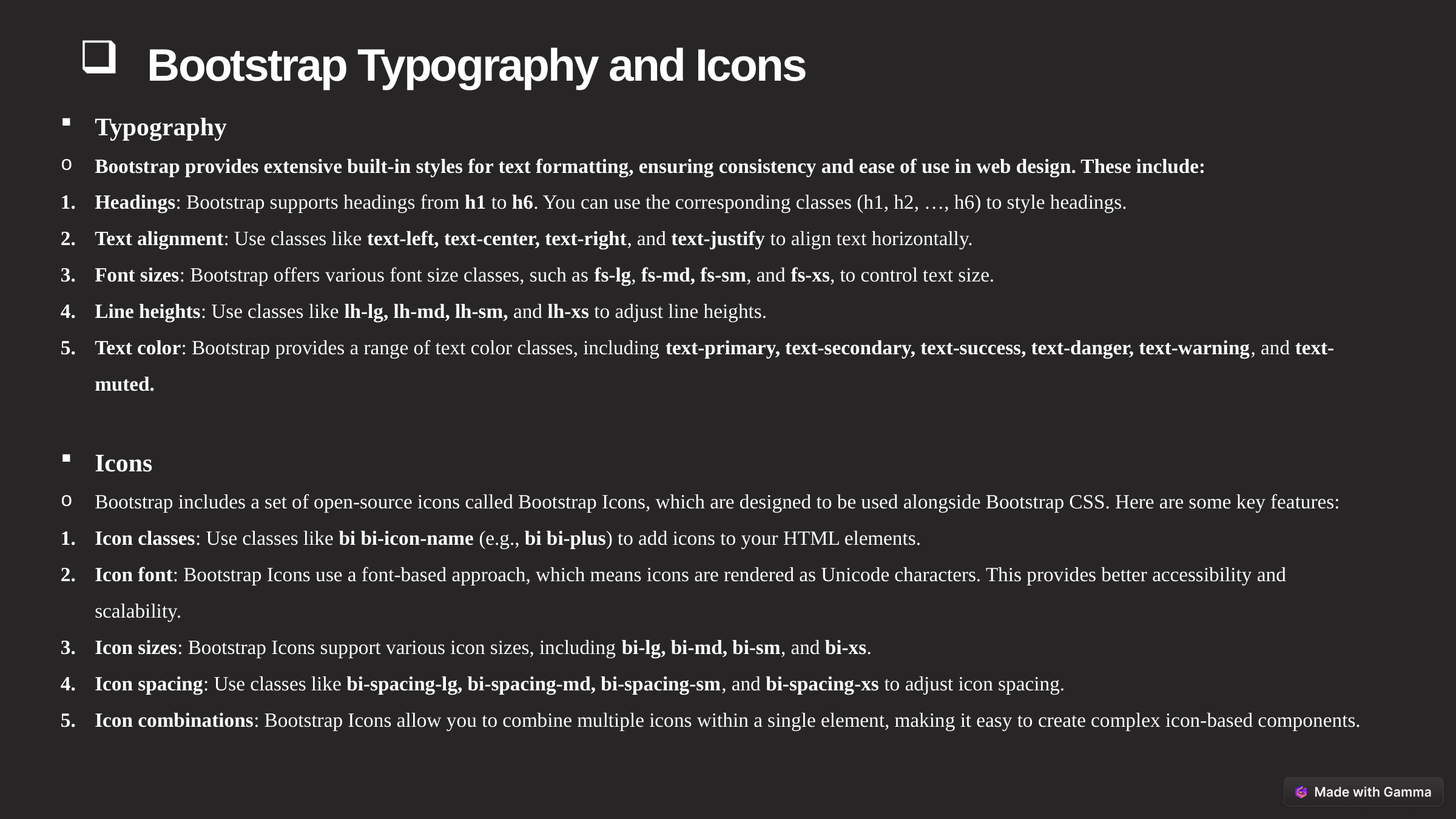

Bootstrap Typography and Icons
Typography
Bootstrap provides extensive built-in styles for text formatting, ensuring consistency and ease of use in web design. These include:
Headings: Bootstrap supports headings from h1 to h6. You can use the corresponding classes (h1, h2, …, h6) to style headings.
Text alignment: Use classes like text-left, text-center, text-right, and text-justify to align text horizontally.
Font sizes: Bootstrap offers various font size classes, such as fs-lg, fs-md, fs-sm, and fs-xs, to control text size.
Line heights: Use classes like lh-lg, lh-md, lh-sm, and lh-xs to adjust line heights.
Text color: Bootstrap provides a range of text color classes, including text-primary, text-secondary, text-success, text-danger, text-warning, and text-muted.

Icons
Bootstrap includes a set of open-source icons called Bootstrap Icons, which are designed to be used alongside Bootstrap CSS. Here are some key features:
Icon classes: Use classes like bi bi-icon-name (e.g., bi bi-plus) to add icons to your HTML elements.
Icon font: Bootstrap Icons use a font-based approach, which means icons are rendered as Unicode characters. This provides better accessibility and scalability.
Icon sizes: Bootstrap Icons support various icon sizes, including bi-lg, bi-md, bi-sm, and bi-xs.
Icon spacing: Use classes like bi-spacing-lg, bi-spacing-md, bi-spacing-sm, and bi-spacing-xs to adjust icon spacing.
Icon combinations: Bootstrap Icons allow you to combine multiple icons within a single element, making it easy to create complex icon-based components.